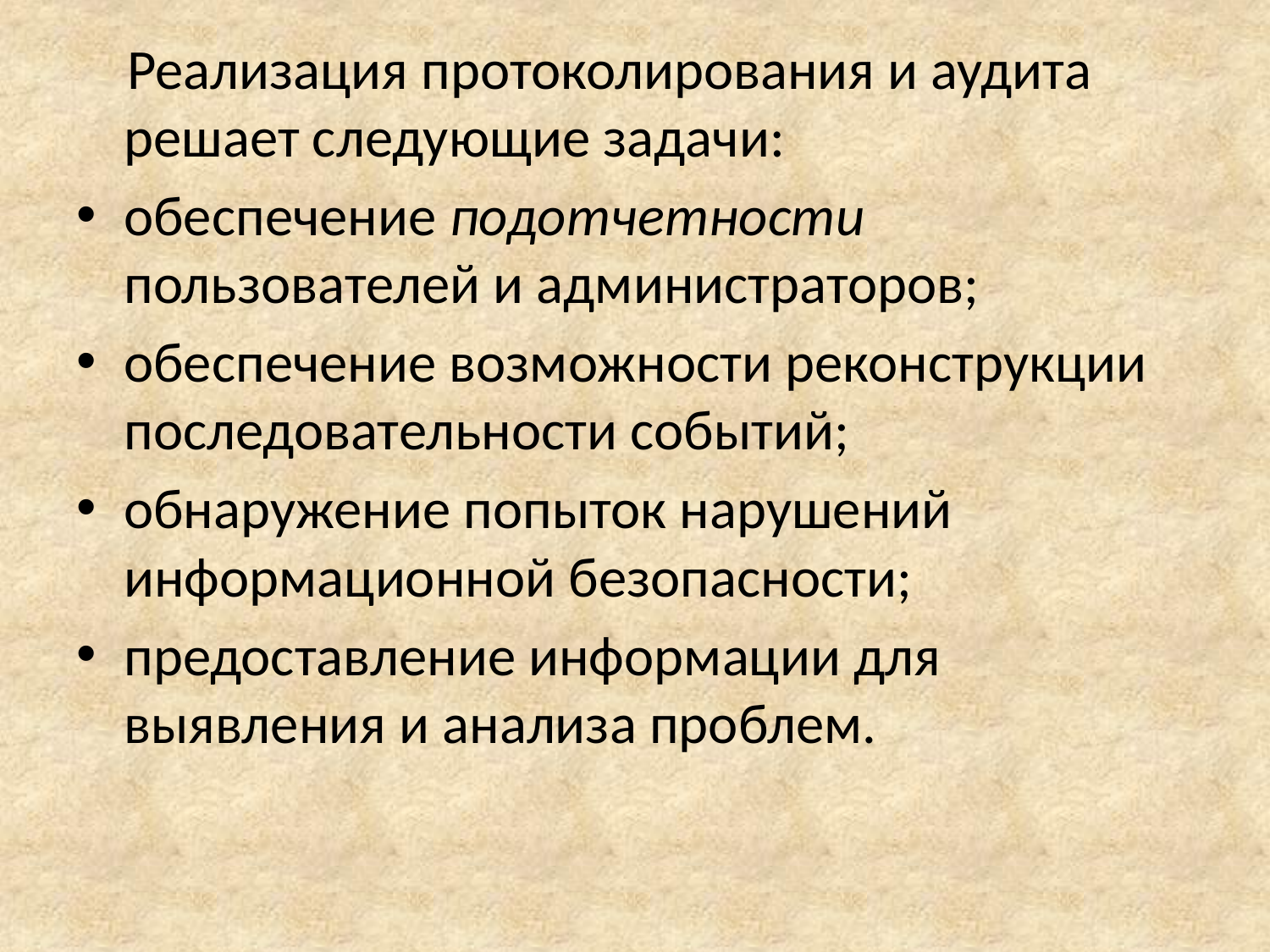

Реализация протоколирования и аудита решает следующие задачи:
обеспечение подотчетности пользователей и администраторов;
обеспечение возможности реконструкции последовательности событий;
обнаружение попыток нарушений информационной безопасности;
предоставление информации для выявления и анализа проблем.